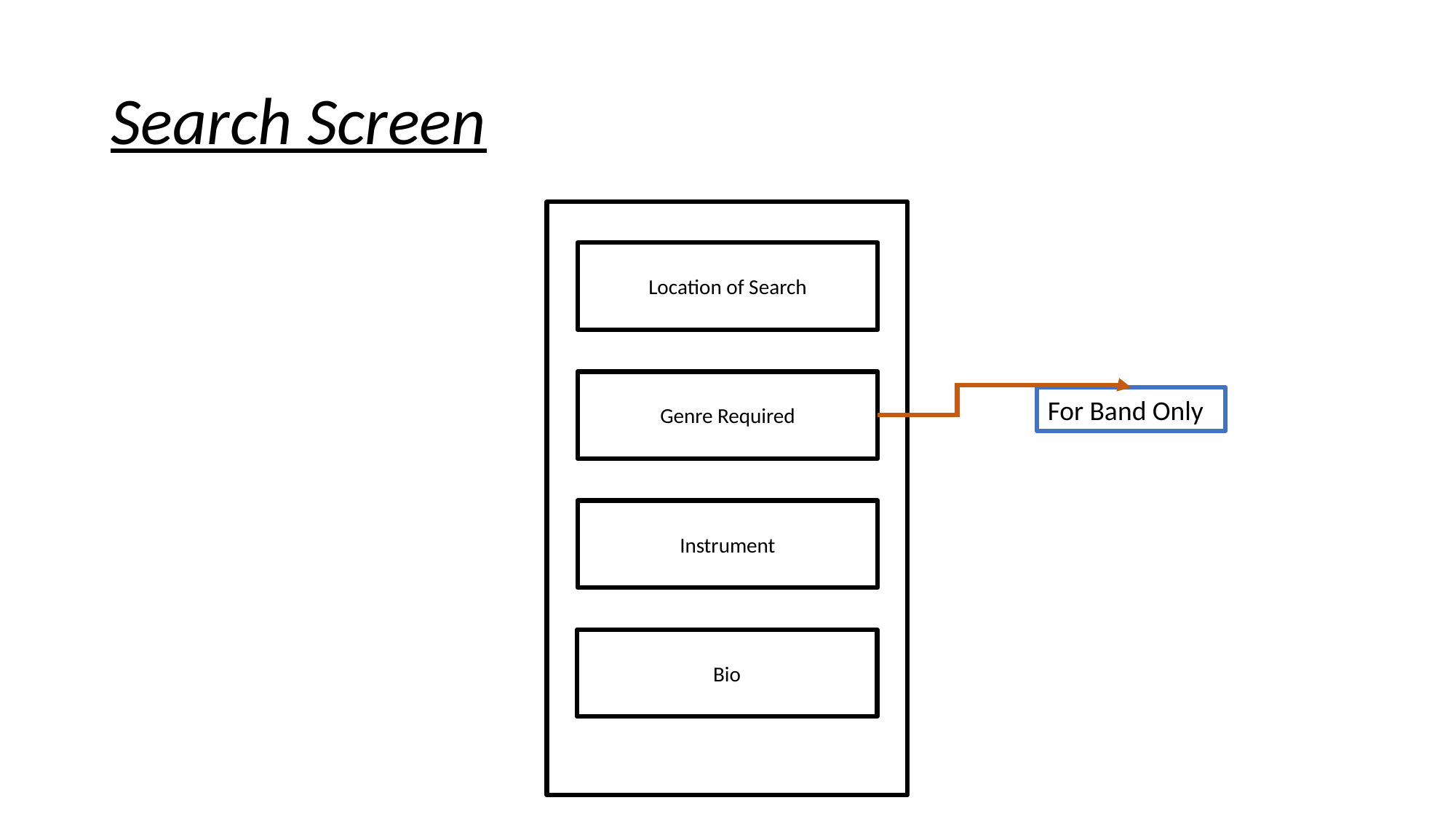

# Search Screen

Location of Search

Genre Required

For Band Only

Instrument

Bio